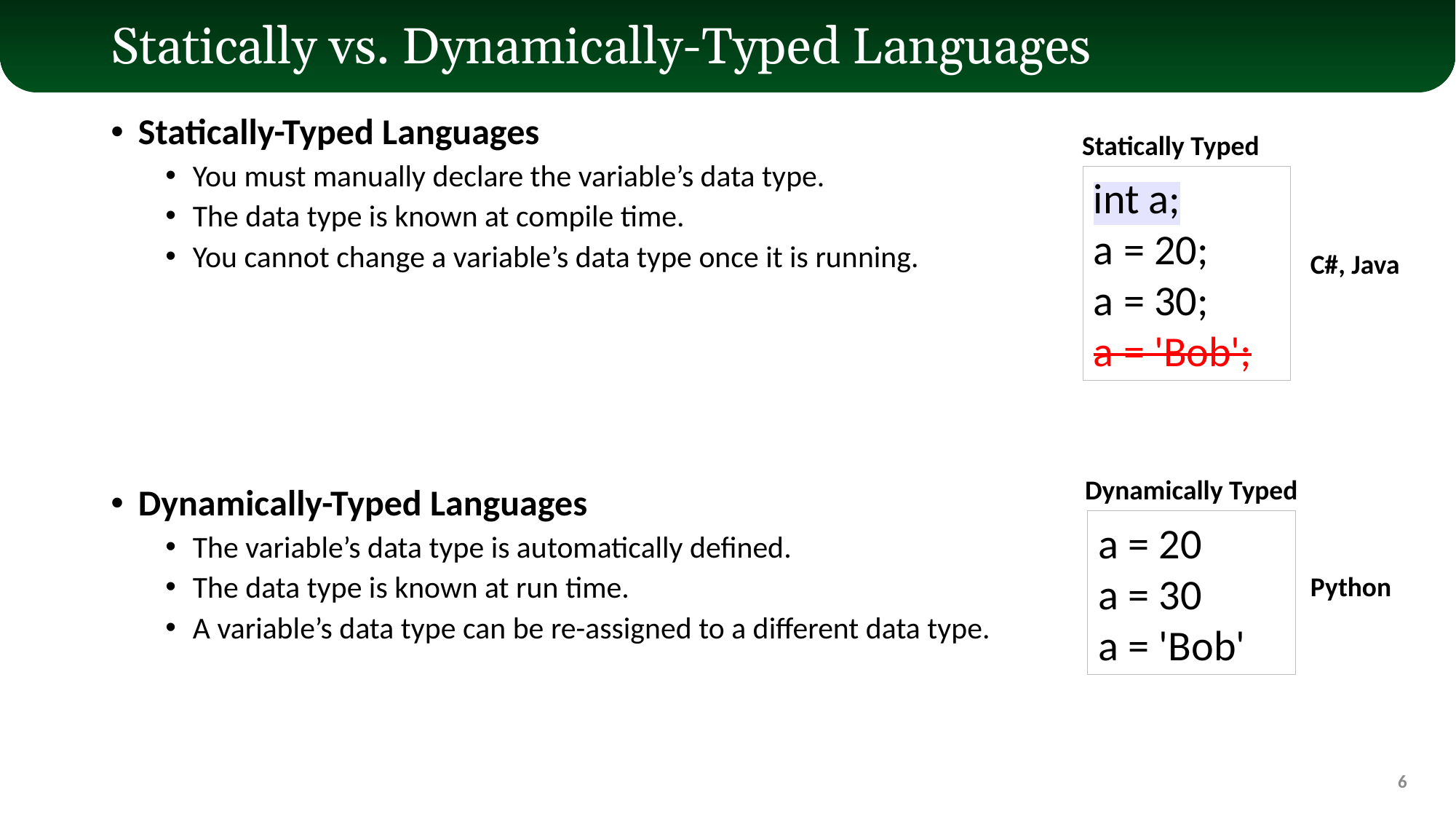

# Statically vs. Dynamically-Typed Languages
Statically-Typed Languages
You must manually declare the variable’s data type.
The data type is known at compile time.
You cannot change a variable’s data type once it is running.

Dynamically-Typed Languages
The variable’s data type is automatically defined.
The data type is known at run time.
A variable’s data type can be re-assigned to a different data type.
Statically Typed
int a;
a = 20;
a = 30;
a = 'Bob';
C#, Java
Dynamically Typed
a = 20
a = 30
a = 'Bob'
Python
6